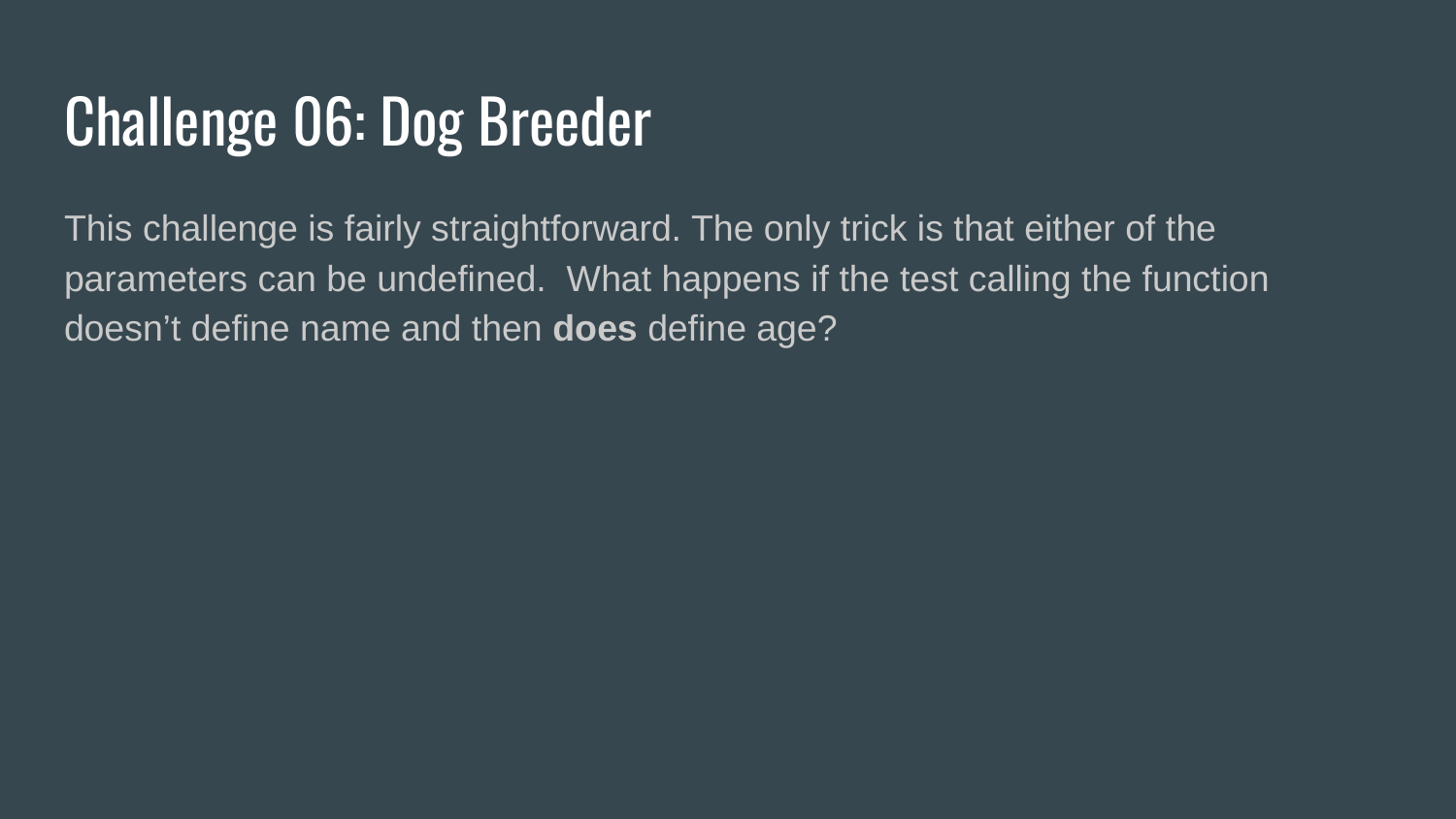

# Challenge 06: Dog Breeder
This challenge is fairly straightforward. The only trick is that either of the parameters can be undefined.  What happens if the test calling the function doesn’t define name and then does define age?